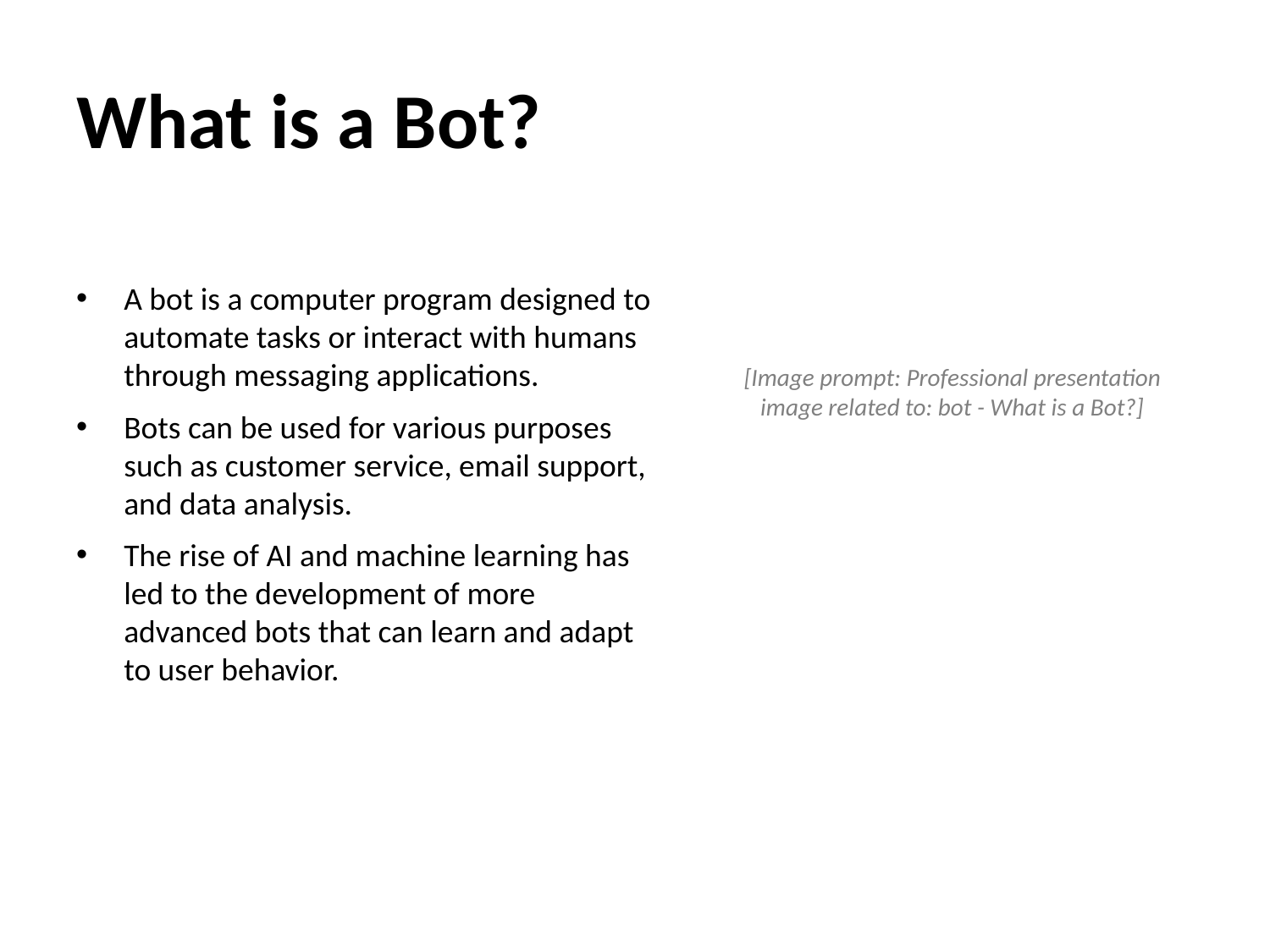

# What is a Bot?

A bot is a computer program designed to automate tasks or interact with humans through messaging applications.
Bots can be used for various purposes such as customer service, email support, and data analysis.
The rise of AI and machine learning has led to the development of more advanced bots that can learn and adapt to user behavior.

[Image prompt: Professional presentation image related to: bot - What is a Bot?]